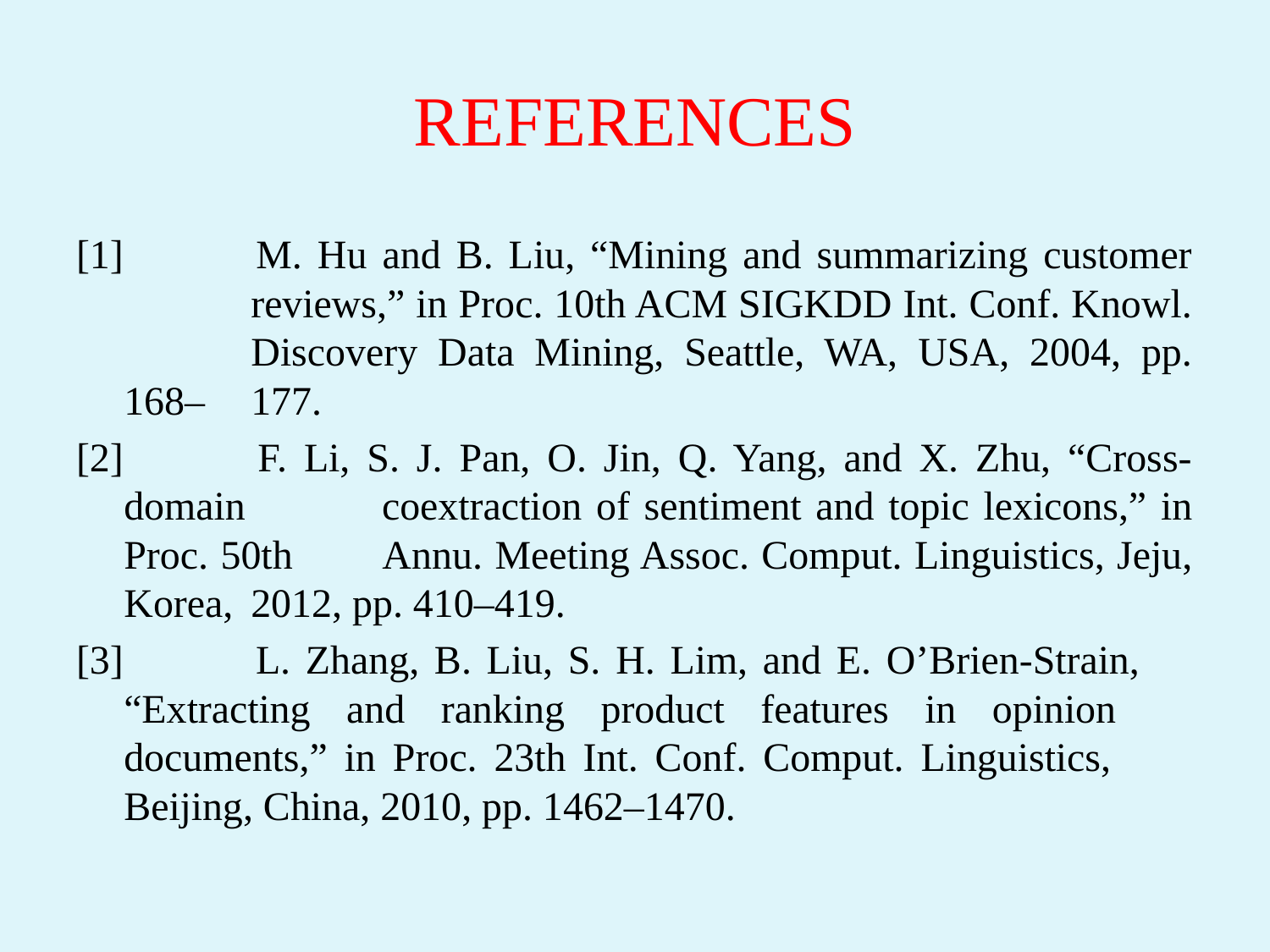

# REFERENCES
[1] 	M. Hu and B. Liu, “Mining and summarizing customer 	reviews,” in Proc. 10th ACM SIGKDD Int. Conf. Knowl. 	Discovery Data Mining, Seattle, WA, USA, 2004, pp. 168–	177.
[2] 	F. Li, S. J. Pan, O. Jin, Q. Yang, and X. Zhu, “Cross-domain 	coextraction of sentiment and topic lexicons,” in Proc. 50th 	Annu. Meeting Assoc. Comput. Linguistics, Jeju, Korea, 	2012, pp. 410–419.
[3]	 	L. Zhang, B. Liu, S. H. Lim, and E. O’Brien-Strain, 	“Extracting and ranking product features in opinion 	documents,” in Proc. 23th Int. Conf. Comput. Linguistics, 	Beijing, China, 2010, pp. 1462–1470.